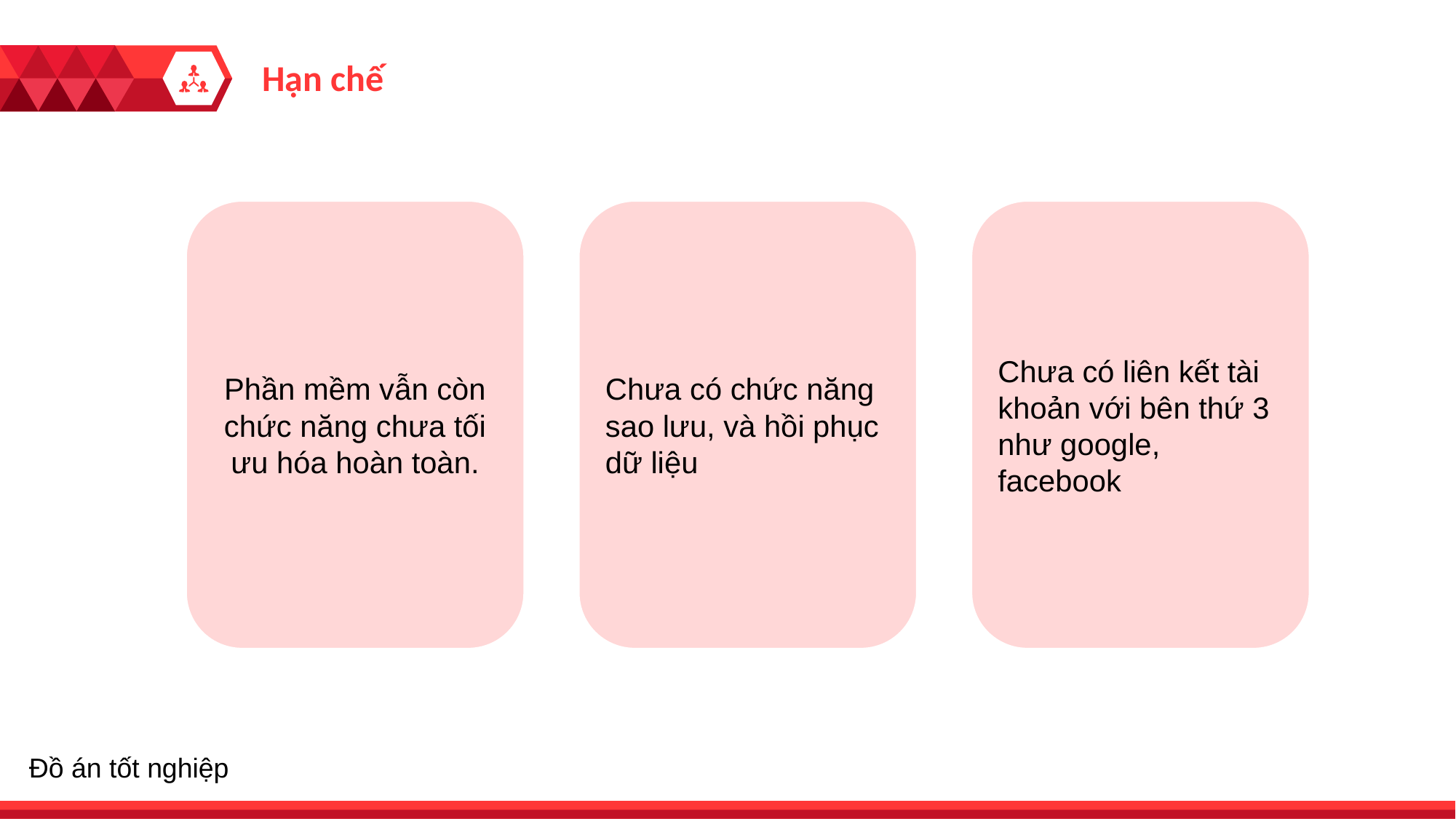

Hạn chế
Chưa có chức năng sao lưu, và hồi phục dữ liệu
Chưa có liên kết tài khoản với bên thứ 3 như google, facebook
Phần mềm vẫn còn chức năng chưa tối ưu hóa hoàn toàn.
Đồ án tốt nghiệp